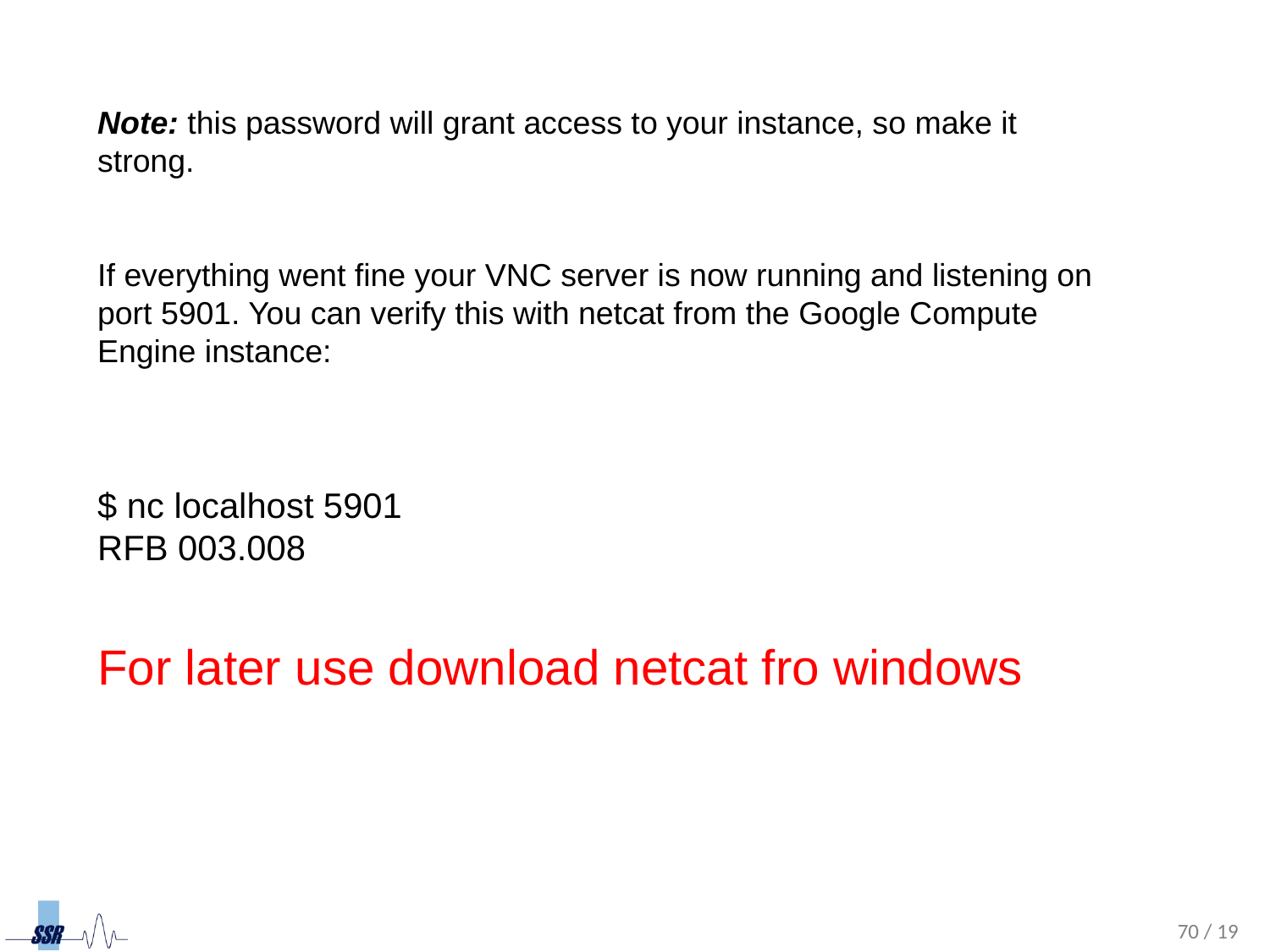

Note: this password will grant access to your instance, so make it strong.

If everything went fine your VNC server is now running and listening on port 5901. You can verify this with netcat from the Google Compute Engine instance:

$ nc localhost 5901
RFB 003.008

For later use download netcat fro windows